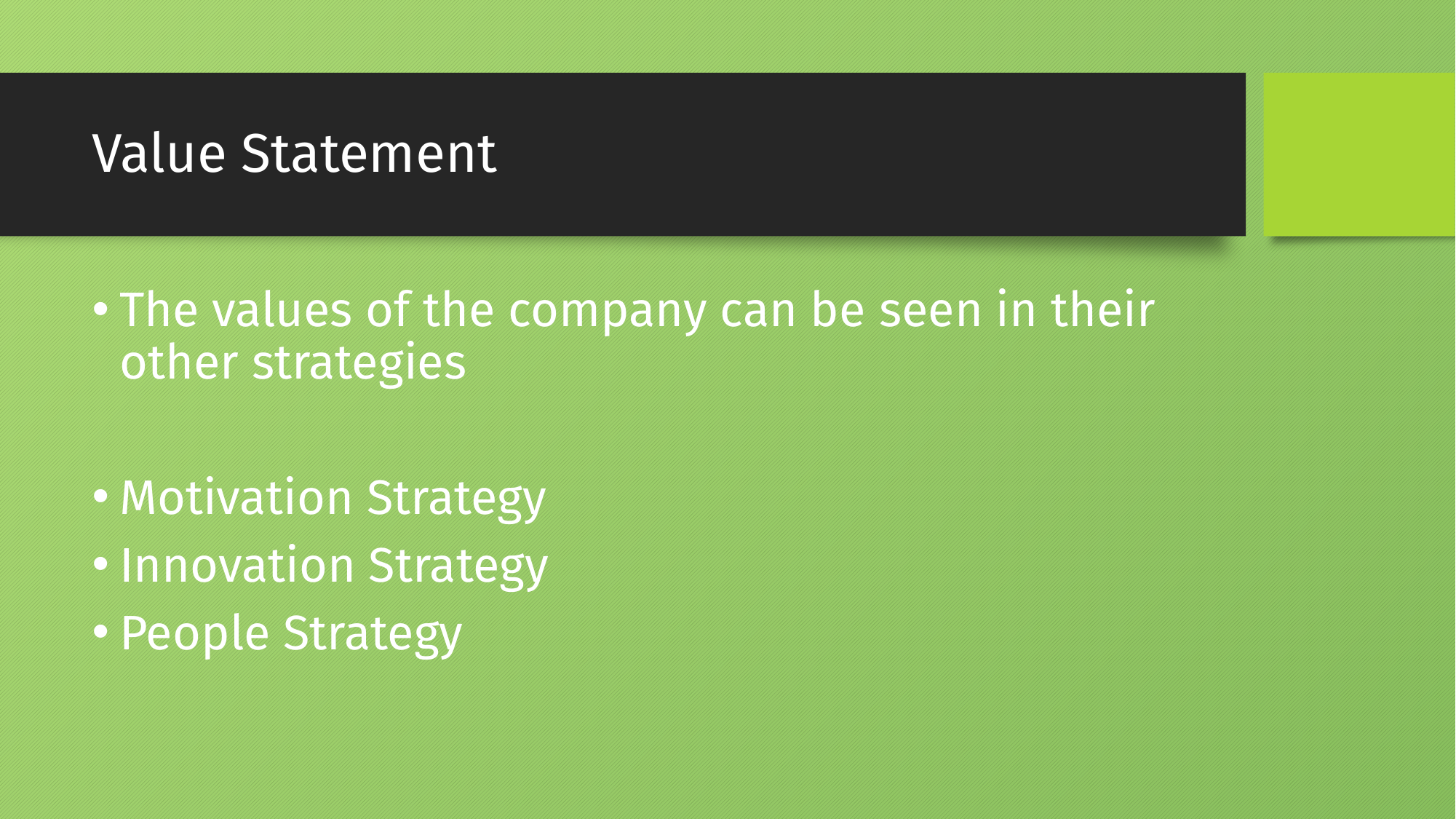

# Value Statement
The values of the company can be seen in their other strategies

Motivation Strategy
Innovation Strategy
People Strategy